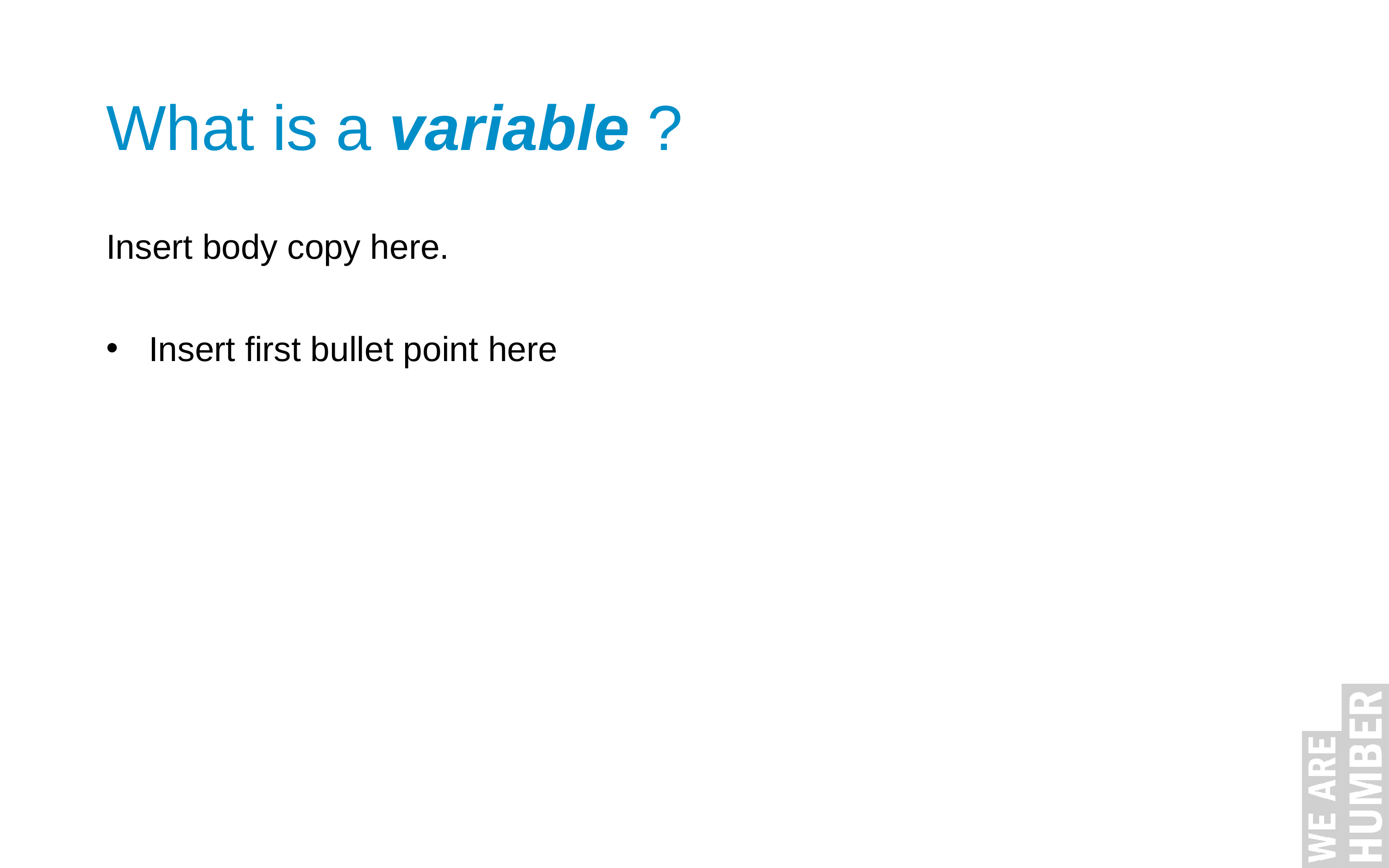

What is a variable ?

Insert body copy here.

Insert first bullet point here
8